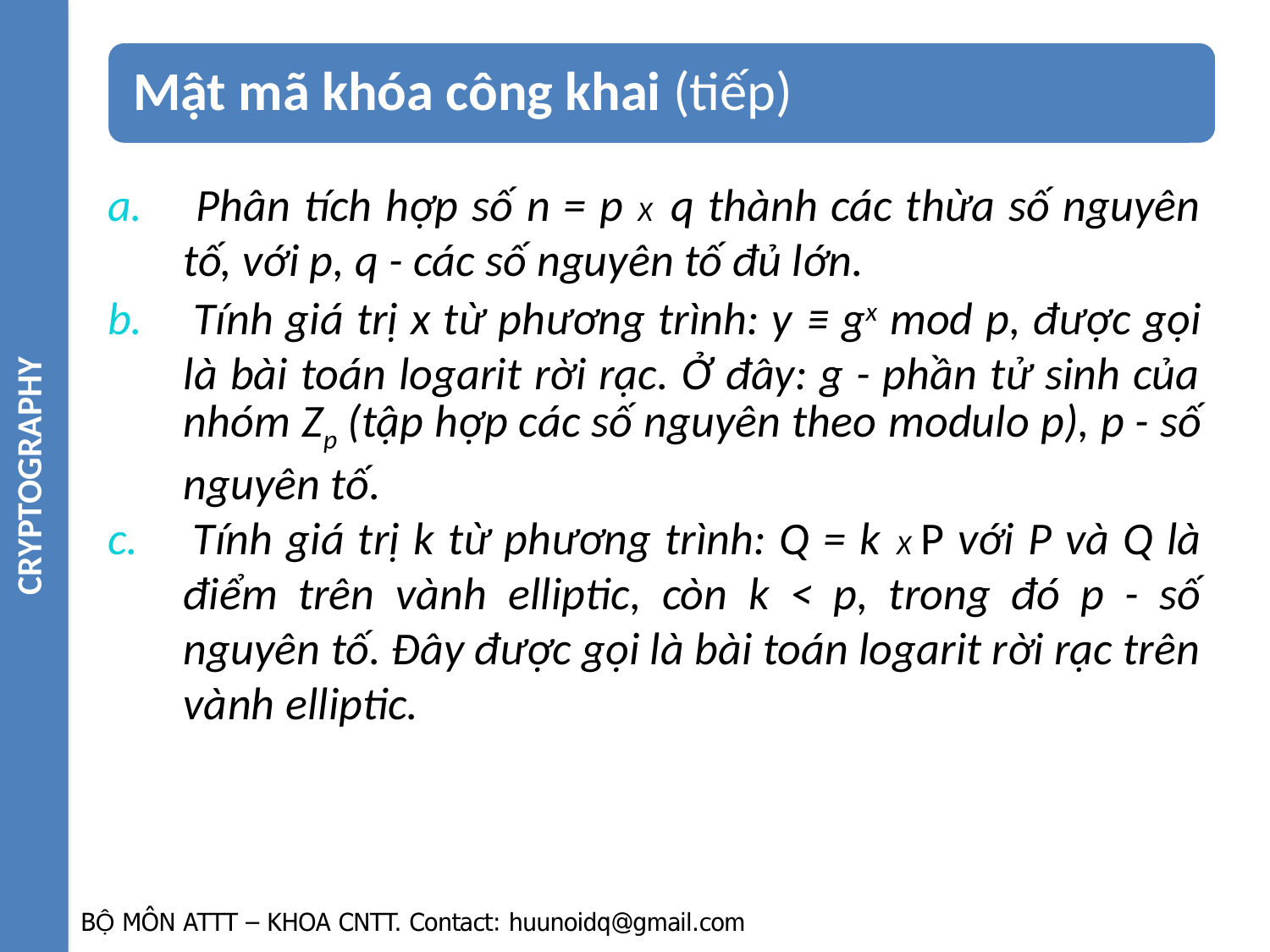

CRYPTOGRAPHY
Mật mã khóa công khai (tiếp)
a.    Phân tích hợp số n = p X  q thành các thừa số nguyên tố, với p, q - các số nguyên tố đủ lớn.
b.    Tính giá trị x từ phương trình: y ≡ gx mod p, được gọi là bài toán logarit rời rạc. Ở đây: g - phần tử sinh của nhóm Zp (tập hợp các số nguyên theo modulo p), p - số nguyên tố.
c.    Tính giá trị k từ phương trình: Q = k X P với P và Q là điểm trên vành elliptic, còn k < p, trong đó p - số nguyên tố. Đây được gọi là bài toán logarit rời rạc trên vành elliptic.
BỘ MÔN ATTT – KHOA CNTT. Contact: huunoidq@gmail.com